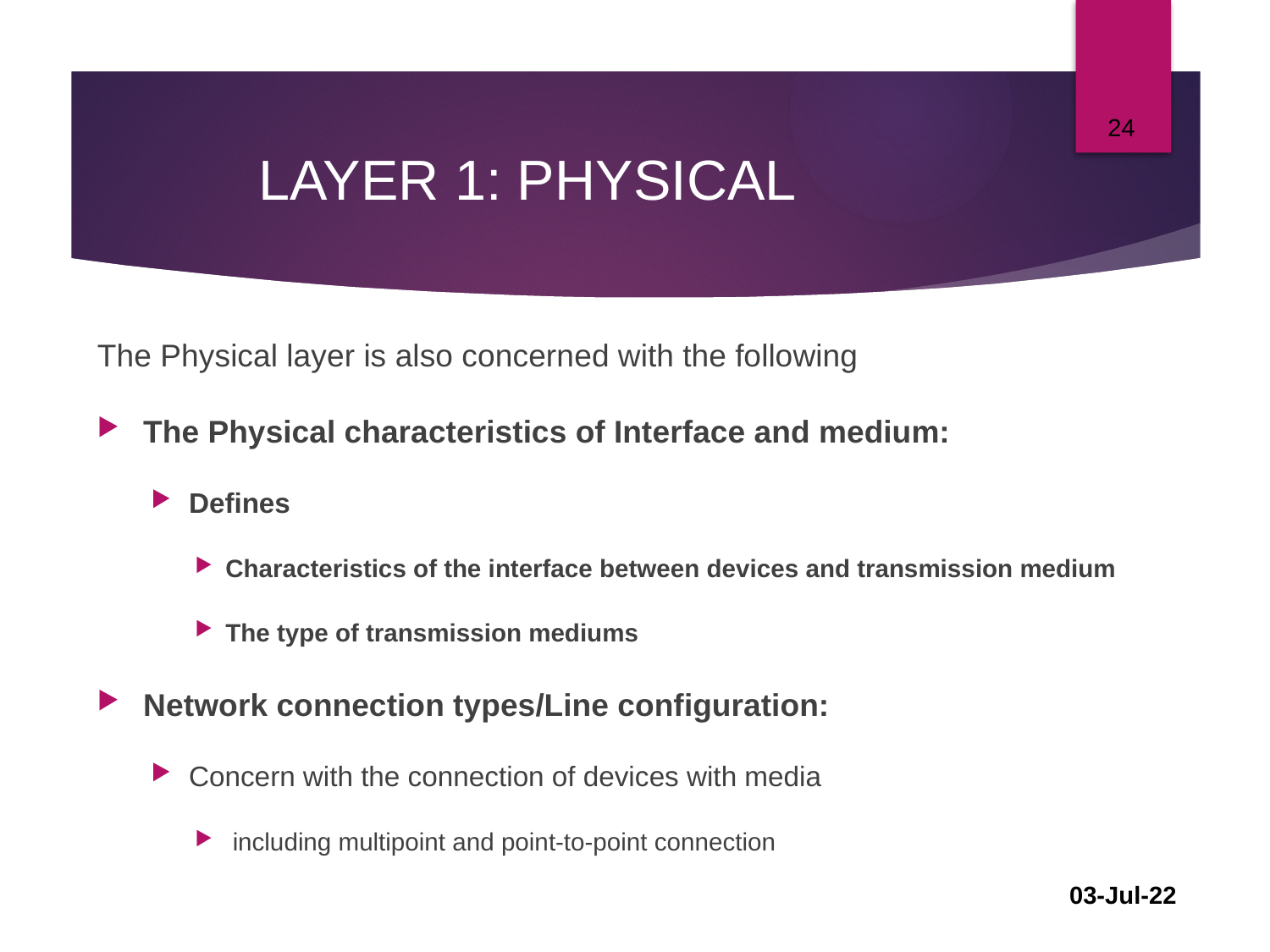

24
# LAYER 1: PHYSICAL
The Physical layer is also concerned with the following
The Physical characteristics of Interface and medium:
Defines
Characteristics of the interface between devices and transmission medium
The type of transmission mediums
Network connection types/Line configuration:
Concern with the connection of devices with media
 including multipoint and point-to-point connection
03-Jul-22